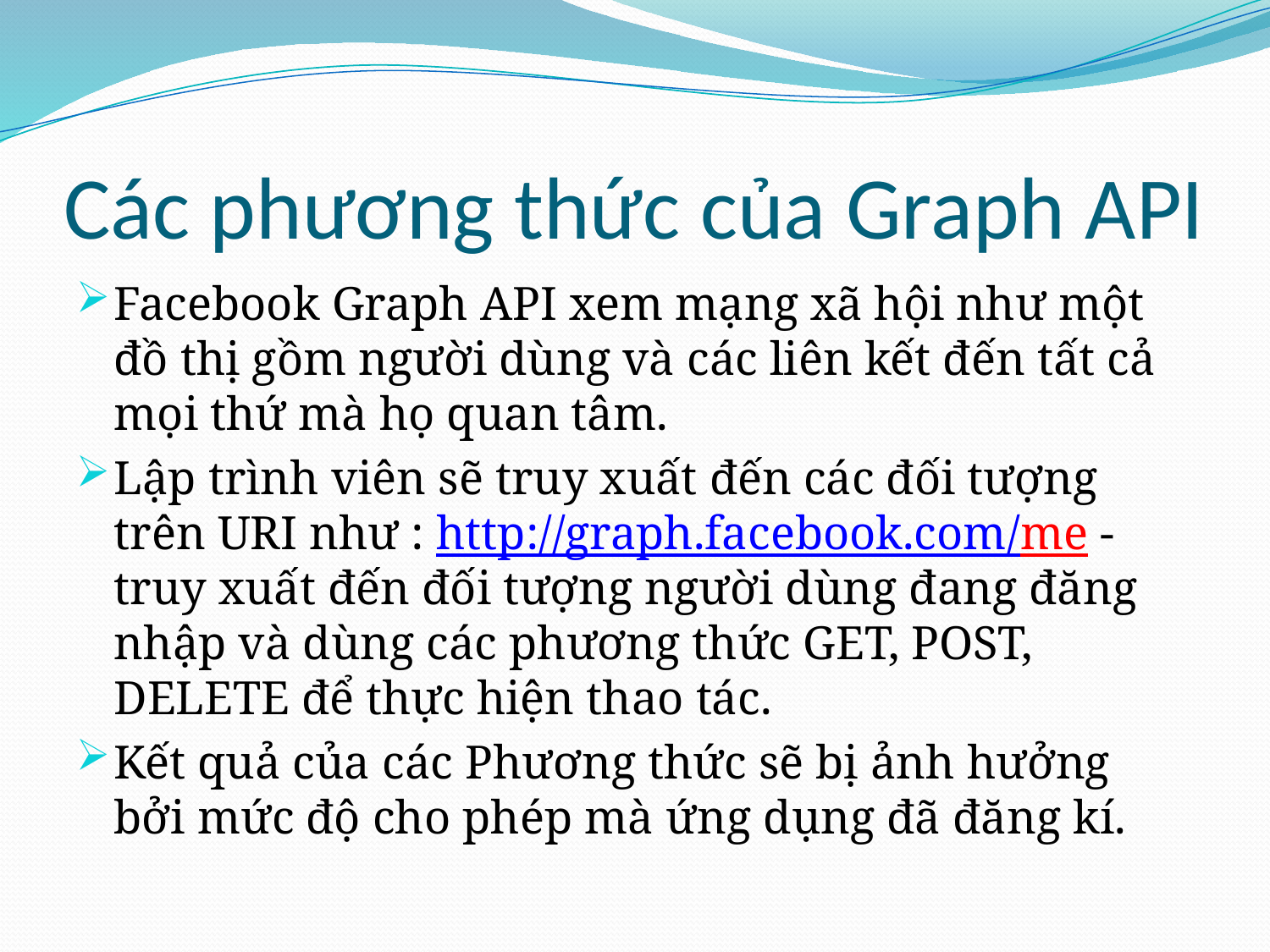

# Các phương thức của Graph API
Facebook Graph API xem mạng xã hội như một đồ thị gồm người dùng và các liên kết đến tất cả mọi thứ mà họ quan tâm.
Lập trình viên sẽ truy xuất đến các đối tượng trên URI như : http://graph.facebook.com/me - truy xuất đến đối tượng người dùng đang đăng nhập và dùng các phương thức GET, POST, DELETE để thực hiện thao tác.
Kết quả của các Phương thức sẽ bị ảnh hưởng bởi mức độ cho phép mà ứng dụng đã đăng kí.